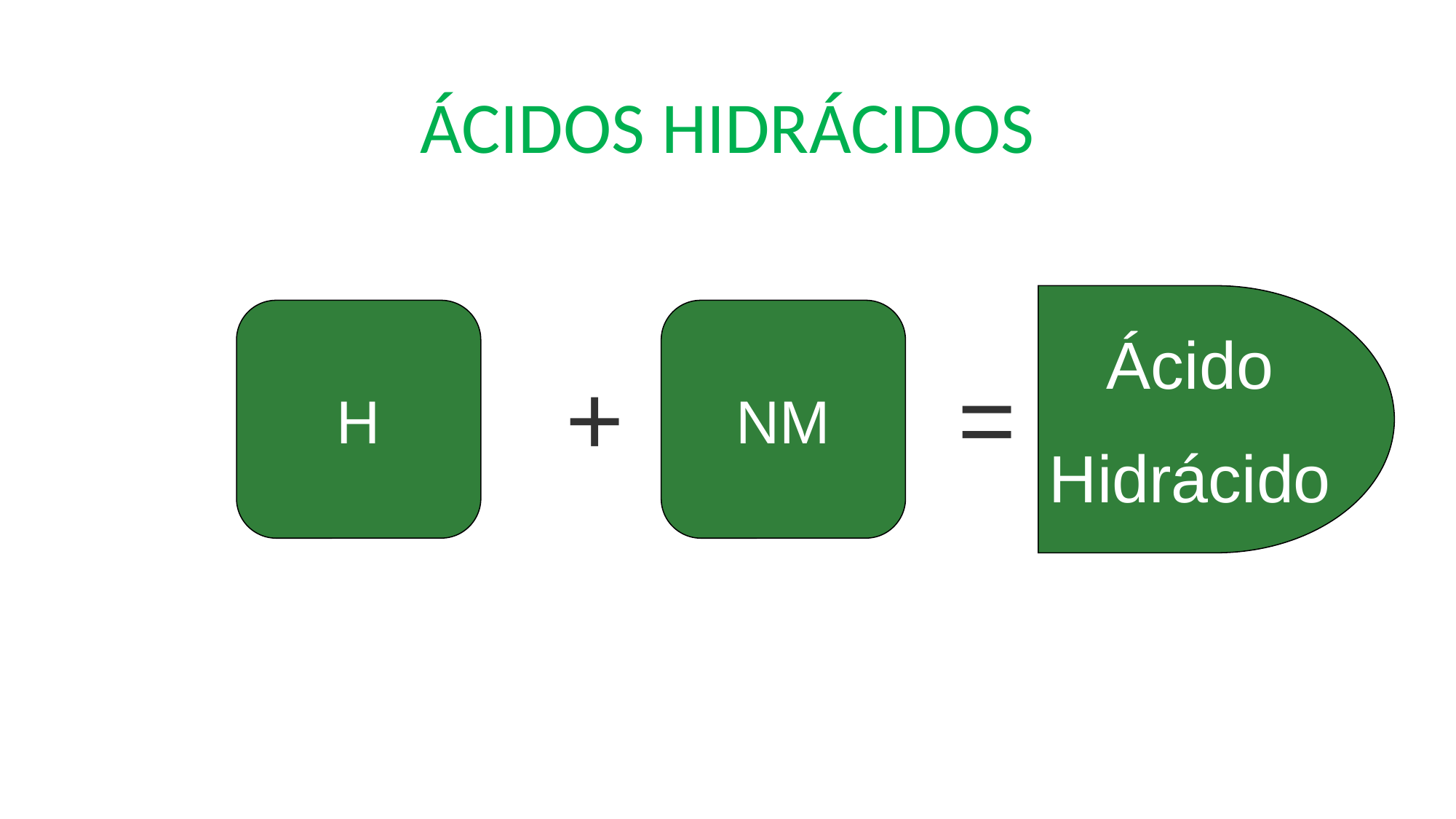

ÁCIDOS HIDRÁCIDOS
Ácido
Hidrácido
H
NM
+
=